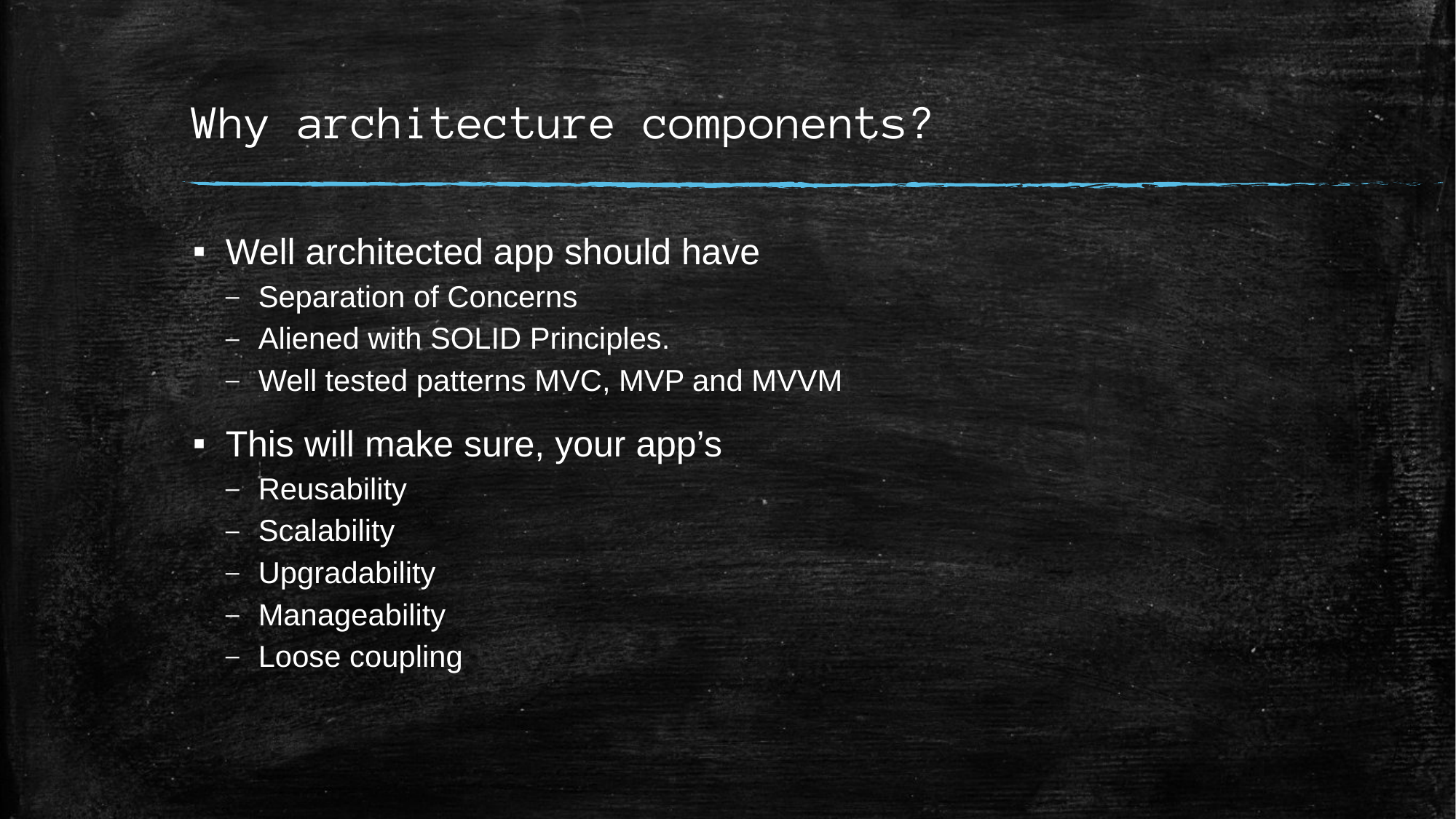

# Why architecture components?
Well architected app should have
Separation of Concerns
Aliened with SOLID Principles.
Well tested patterns MVC, MVP and MVVM
This will make sure, your app’s
Reusability
Scalability
Upgradability
Manageability
Loose coupling